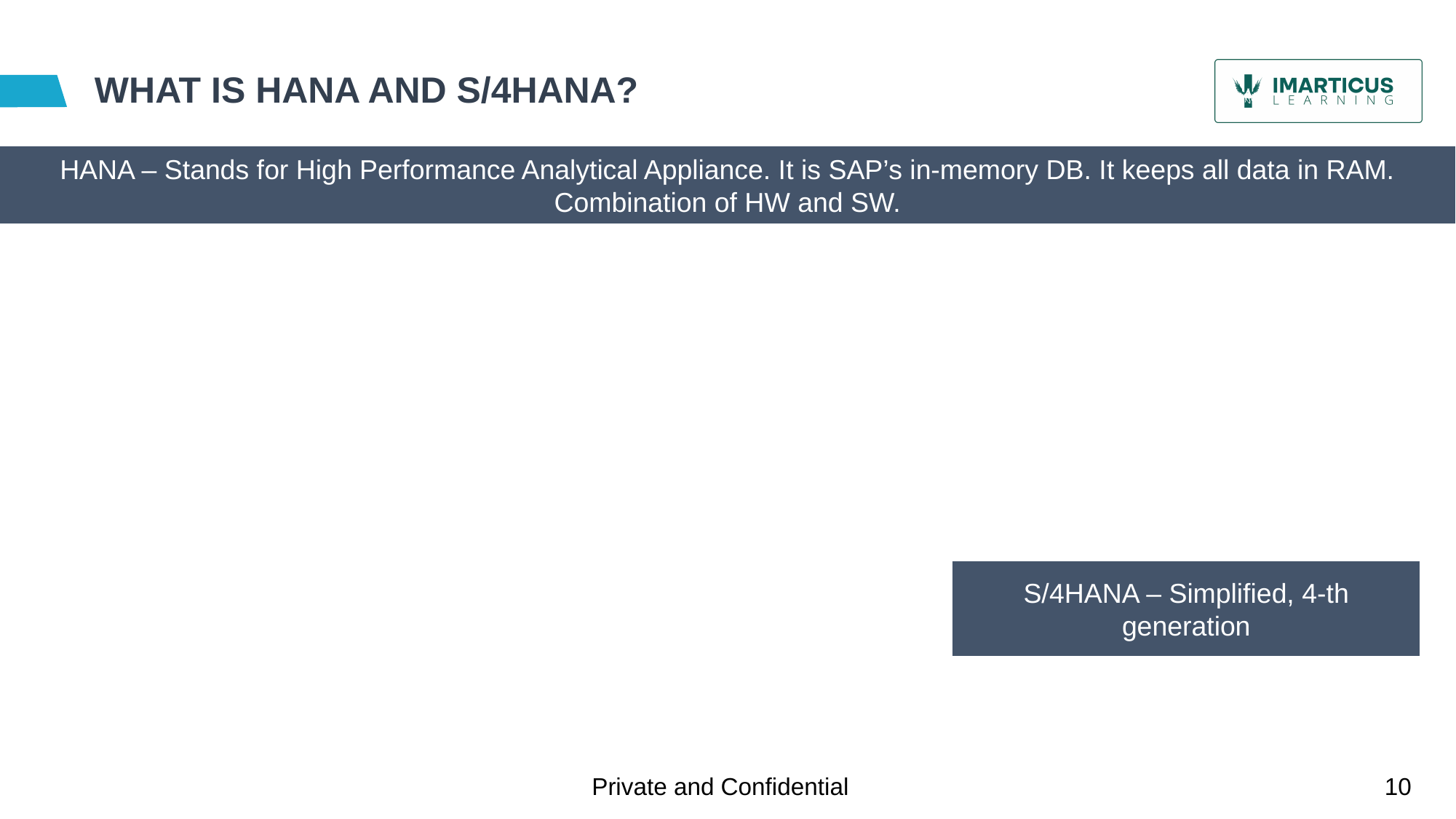

# WHAT IS HANA AND S/4HANA?
HANA – Stands for High Performance Analytical Appliance. It is SAP’s in-memory DB. It keeps all data in RAM. Combination of HW and SW.
S/4HANA – Simplified, 4-th generation